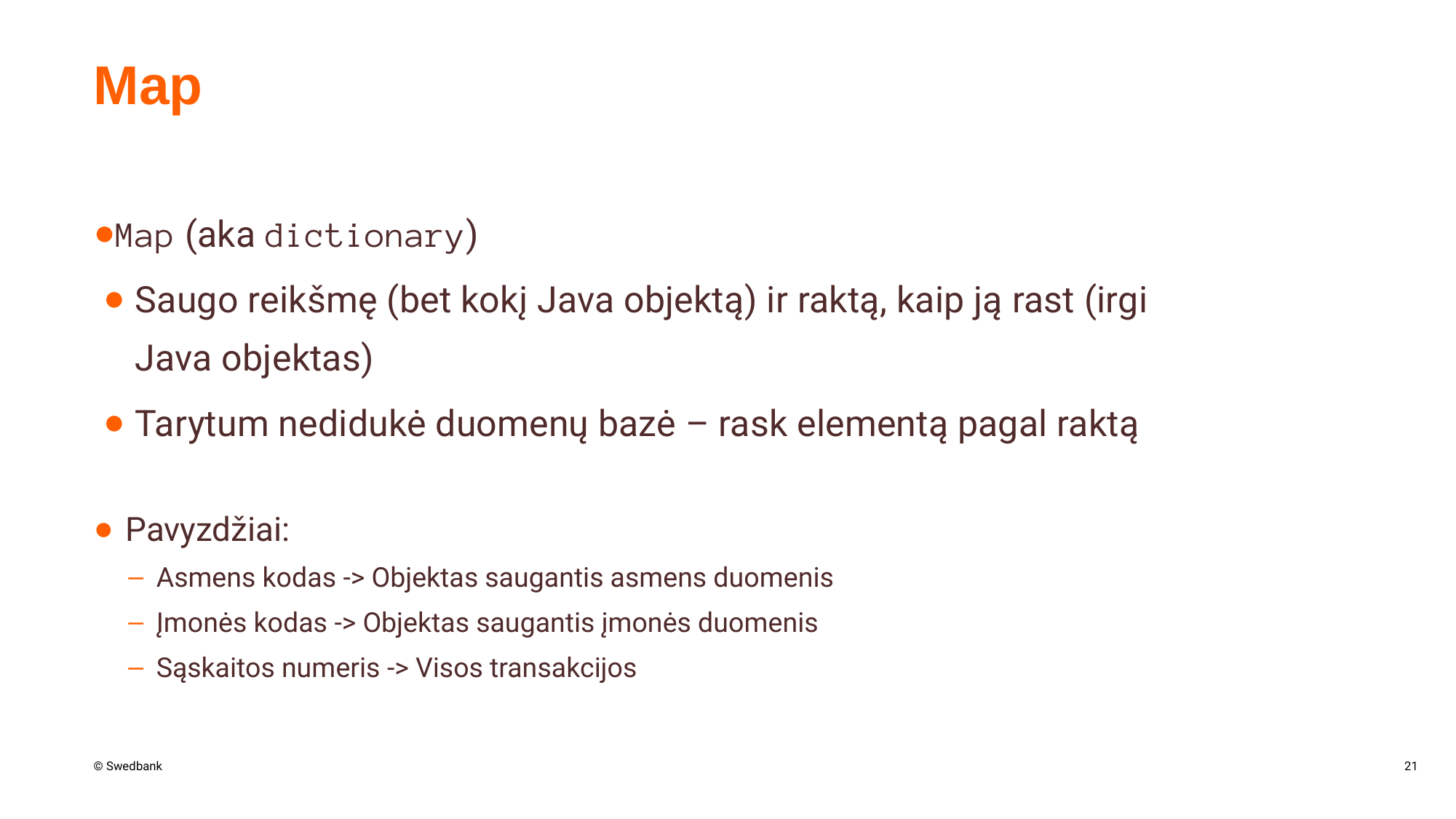

# Map
Map (aka dictionary)
Saugo reikšmę (bet kokį Java objektą) ir raktą, kaip ją rast (irgi Java objektas)
Tarytum nedidukė duomenų bazė – rask elementą pagal raktą

Pavyzdžiai:
Asmens kodas -> Objektas saugantis asmens duomenis
Įmonės kodas -> Objektas saugantis įmonės duomenis
Sąskaitos numeris -> Visos transakcijos

21